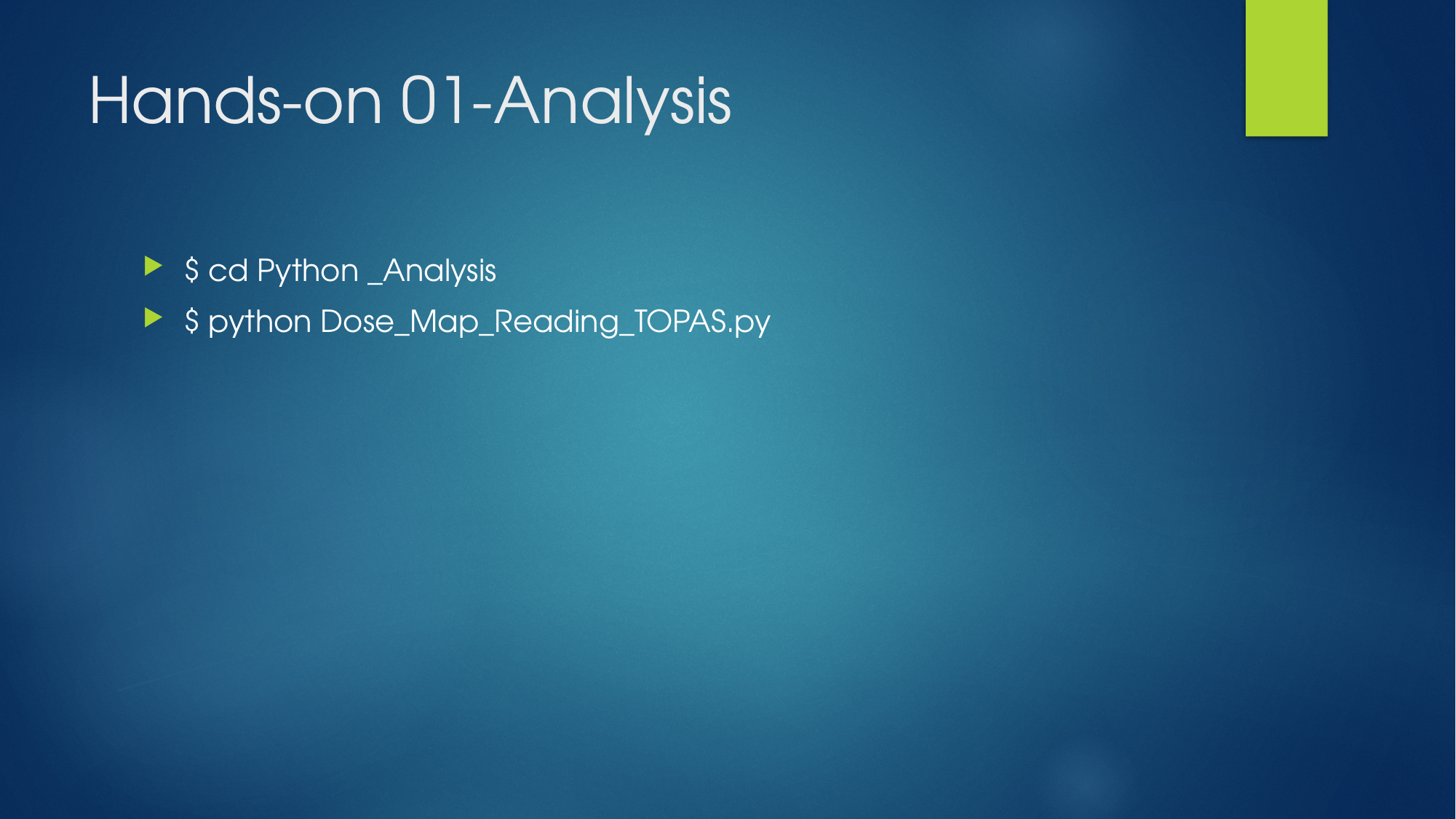

# Hands-on 01-Analysis
$ cd Python _Analysis
$ python Dose_Map_Reading_TOPAS.py